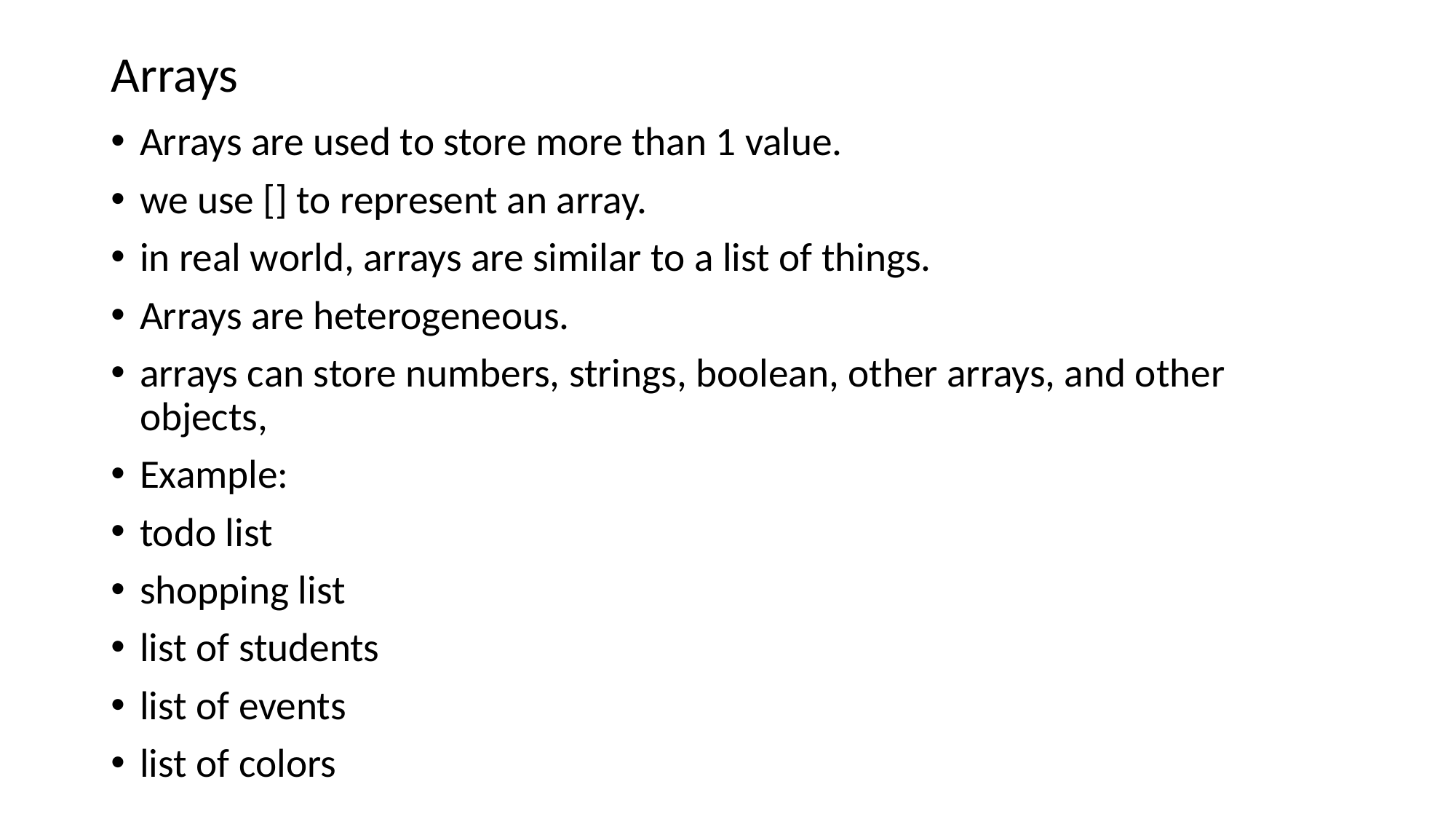

# Arrays
Arrays are used to store more than 1 value.
we use [] to represent an array.
in real world, arrays are similar to a list of things.
Arrays are heterogeneous.
arrays can store numbers, strings, boolean, other arrays, and other objects,
Example:
todo list
shopping list
list of students
list of events
list of colors